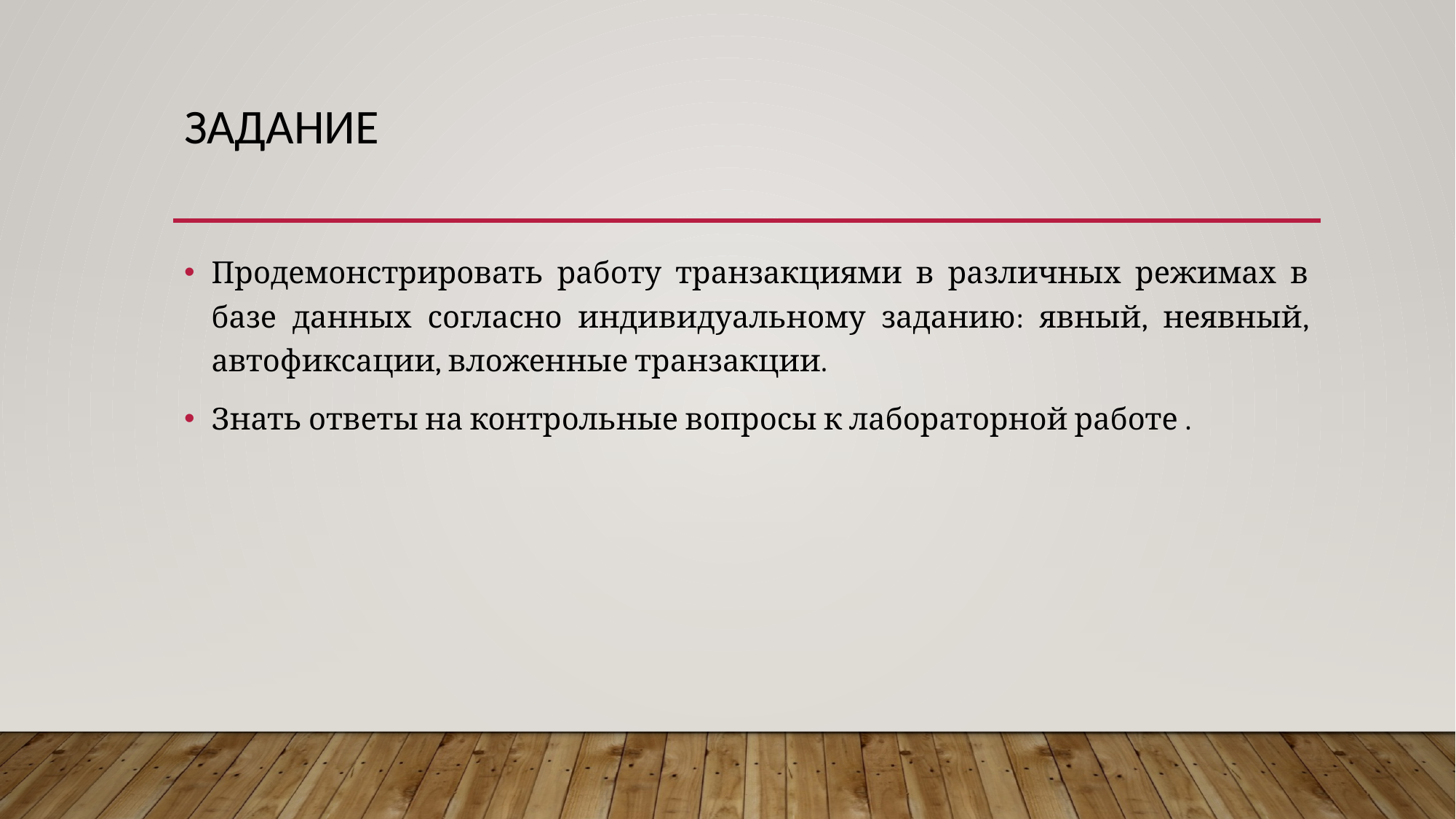

# Задание
Продемонстрировать работу транзакциями в различных режимах в базе данных согласно индивидуальному заданию: явный, неявный, автофиксации, вложенные транзакции.
Знать ответы на контрольные вопросы к лабораторной работе .